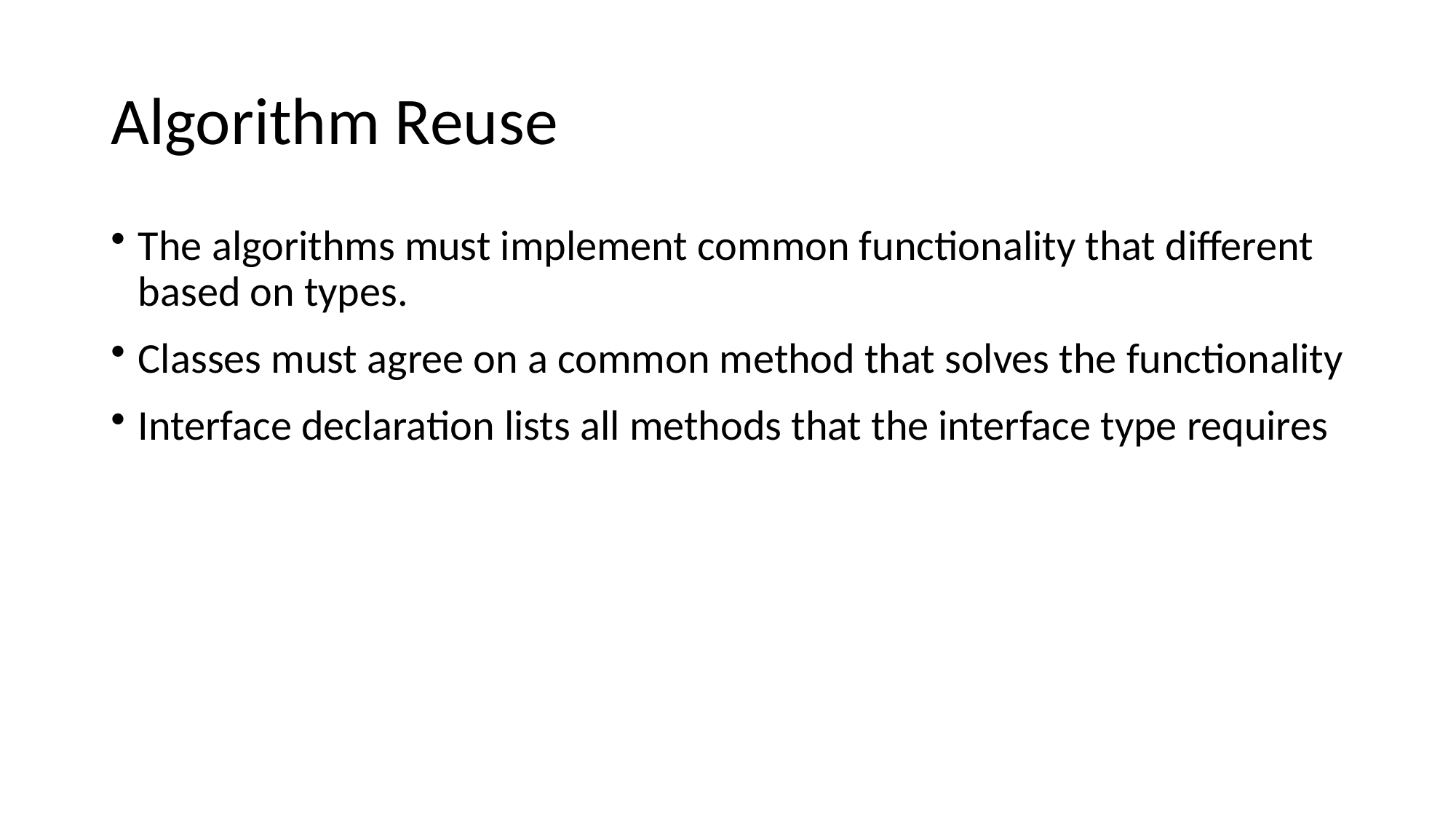

# Algorithm Reuse
The algorithms must implement common functionality that different based on types.
Classes must agree on a common method that solves the functionality
Interface declaration lists all methods that the interface type requires